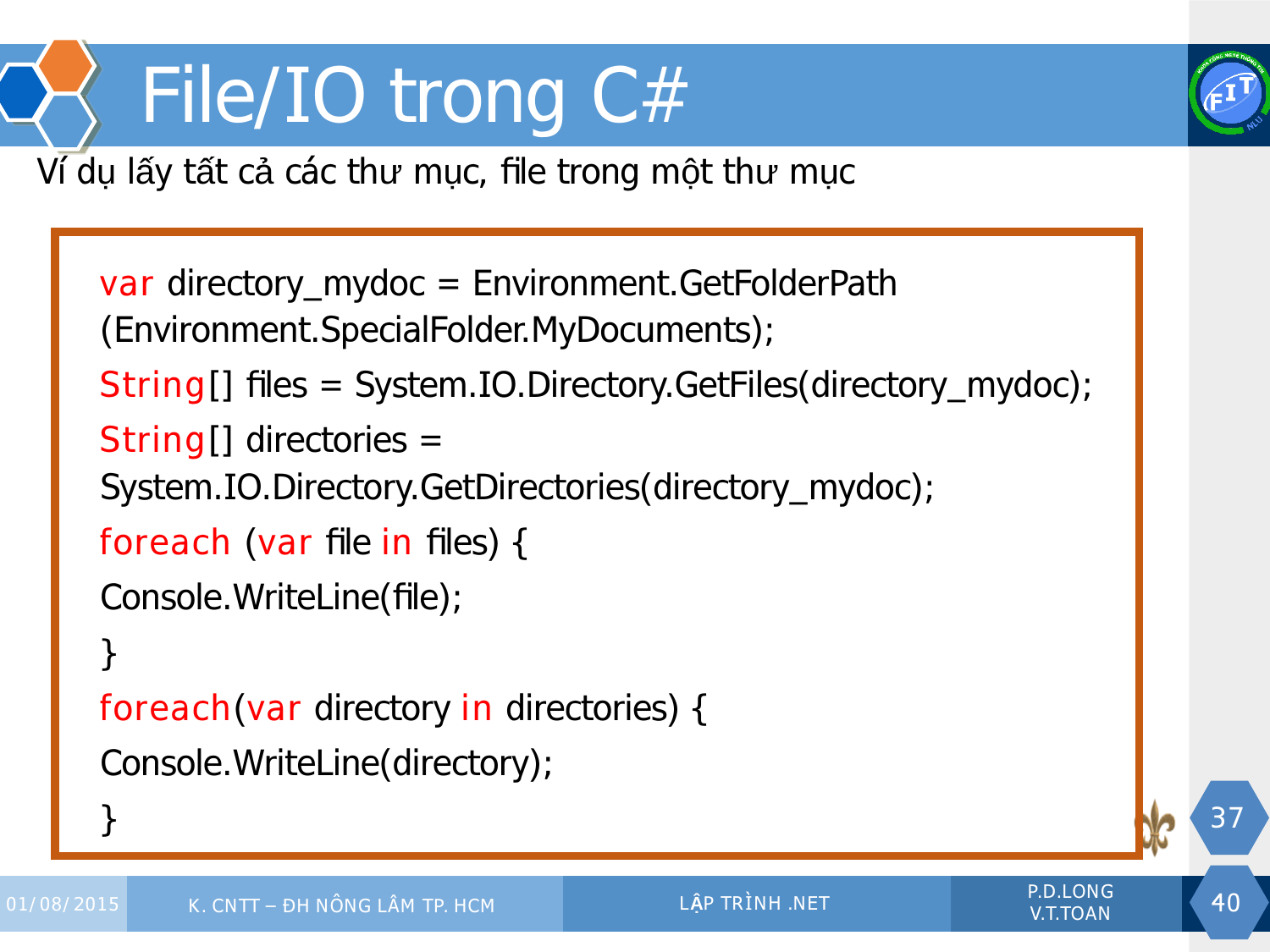

# File/IO trong C#
Ví dụ lấy tất cả các thư mục, file trong một thư mục

var directory_mydoc = Environment.GetFolderPath (Environment.SpecialFolder.MyDocuments);
String[] files = System.IO.Directory.GetFiles(directory_mydoc);
String[] directories = System.IO.Directory.GetDirectories(directory_mydoc);
foreach (var file in files) {
Console.WriteLine(file);
}
foreach(var directory in directories) {
Console.WriteLine(directory);
}

37
01/08/2015
K. CNTT – ĐH NÔNG LÂM TP. HCM